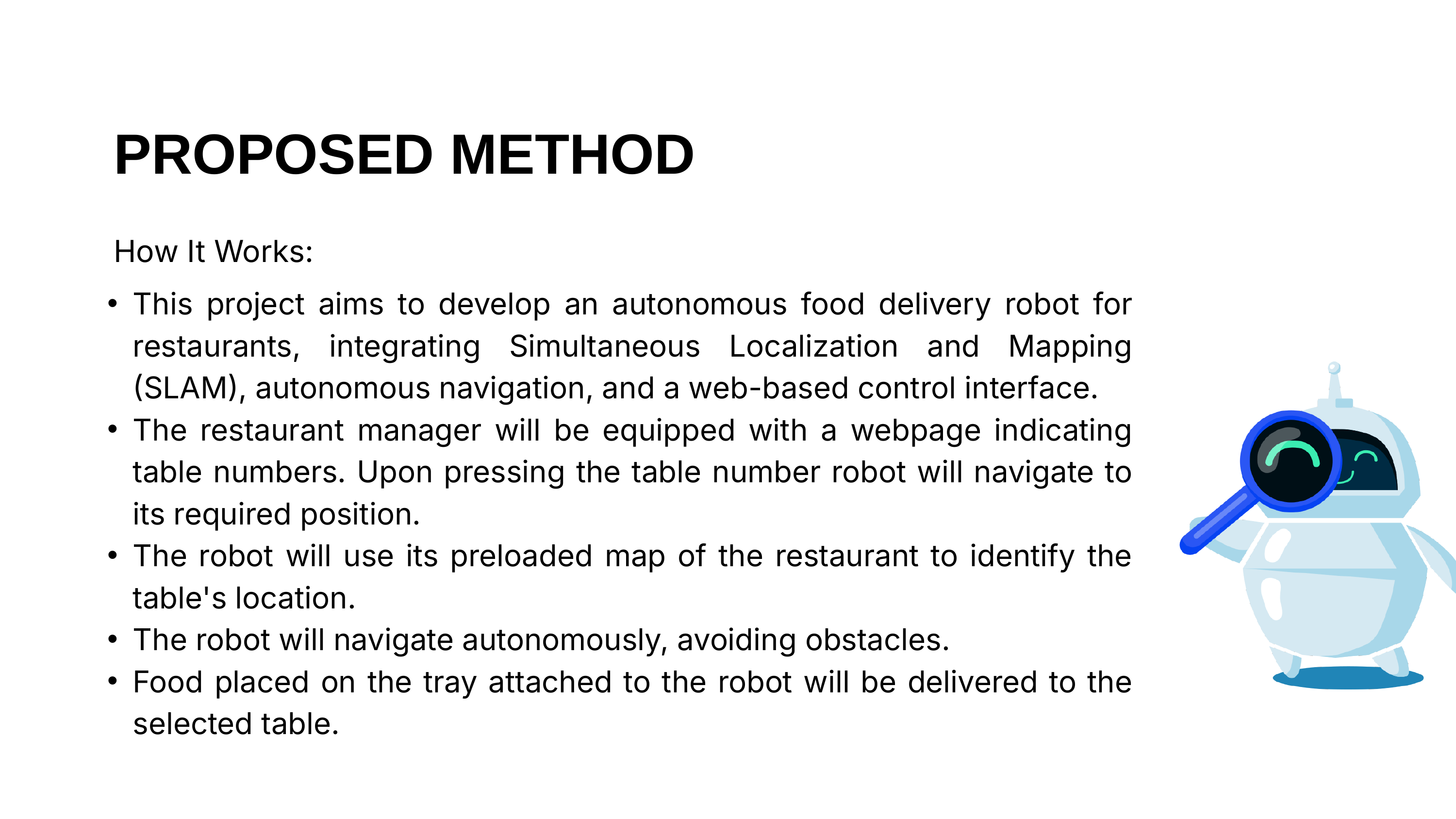

PROPOSED METHOD
How It Works:
This project aims to develop an autonomous food delivery robot for restaurants, integrating Simultaneous Localization and Mapping (SLAM), autonomous navigation, and a web-based control interface.
The restaurant manager will be equipped with a webpage indicating table numbers. Upon pressing the table number robot will navigate to its required position.
The robot will use its preloaded map of the restaurant to identify the table's location.
The robot will navigate autonomously, avoiding obstacles.
Food placed on the tray attached to the robot will be delivered to the selected table.